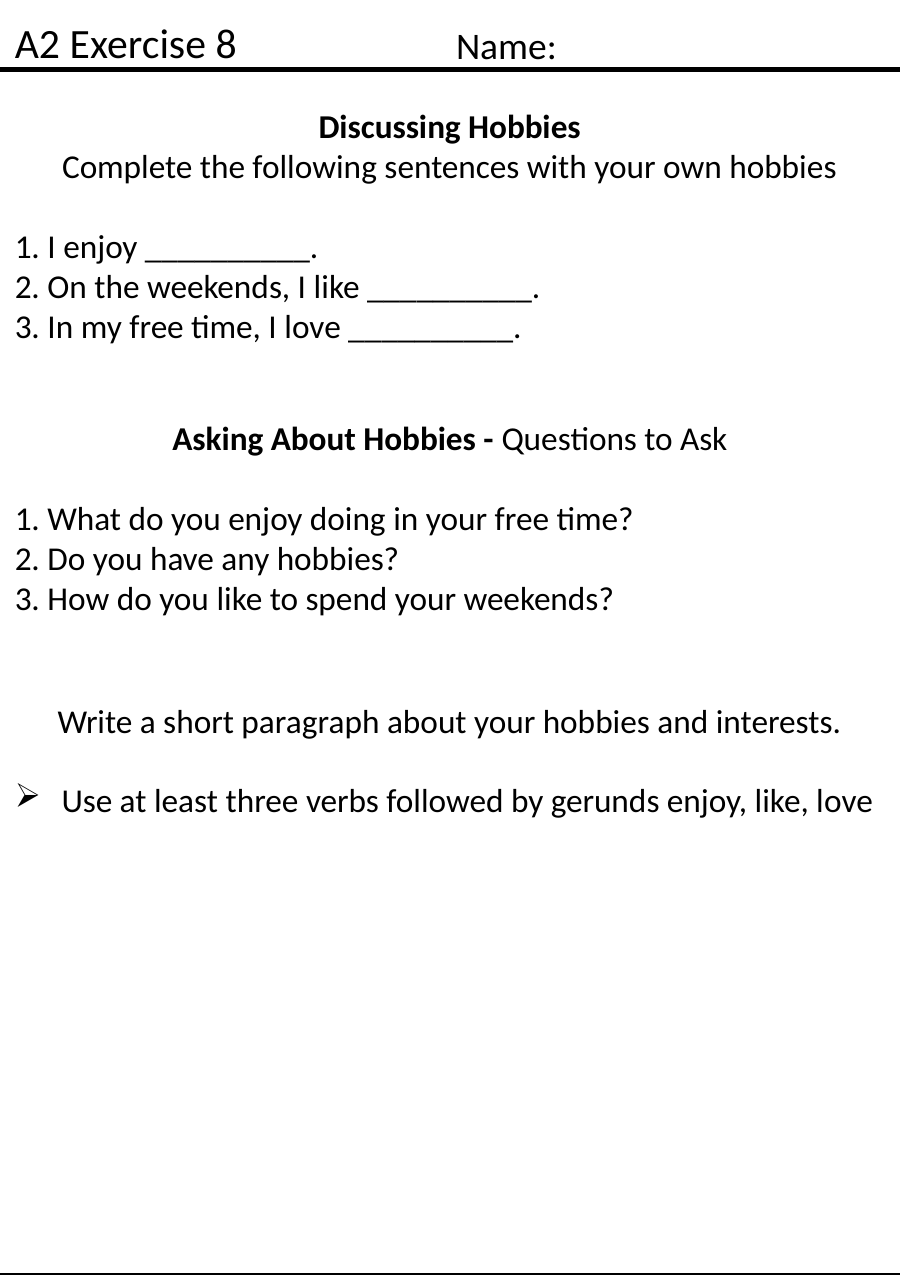

A2 Exercise 8
Name:
Discussing Hobbies
Complete the following sentences with your own hobbies

1. I enjoy __________.
2. On the weekends, I like __________.
3. In my free time, I love __________.
Asking About Hobbies - Questions to Ask

1. What do you enjoy doing in your free time?
2. Do you have any hobbies?
3. How do you like to spend your weekends?

Write a short paragraph about your hobbies and interests.

Use at least three verbs followed by gerunds enjoy, like, love